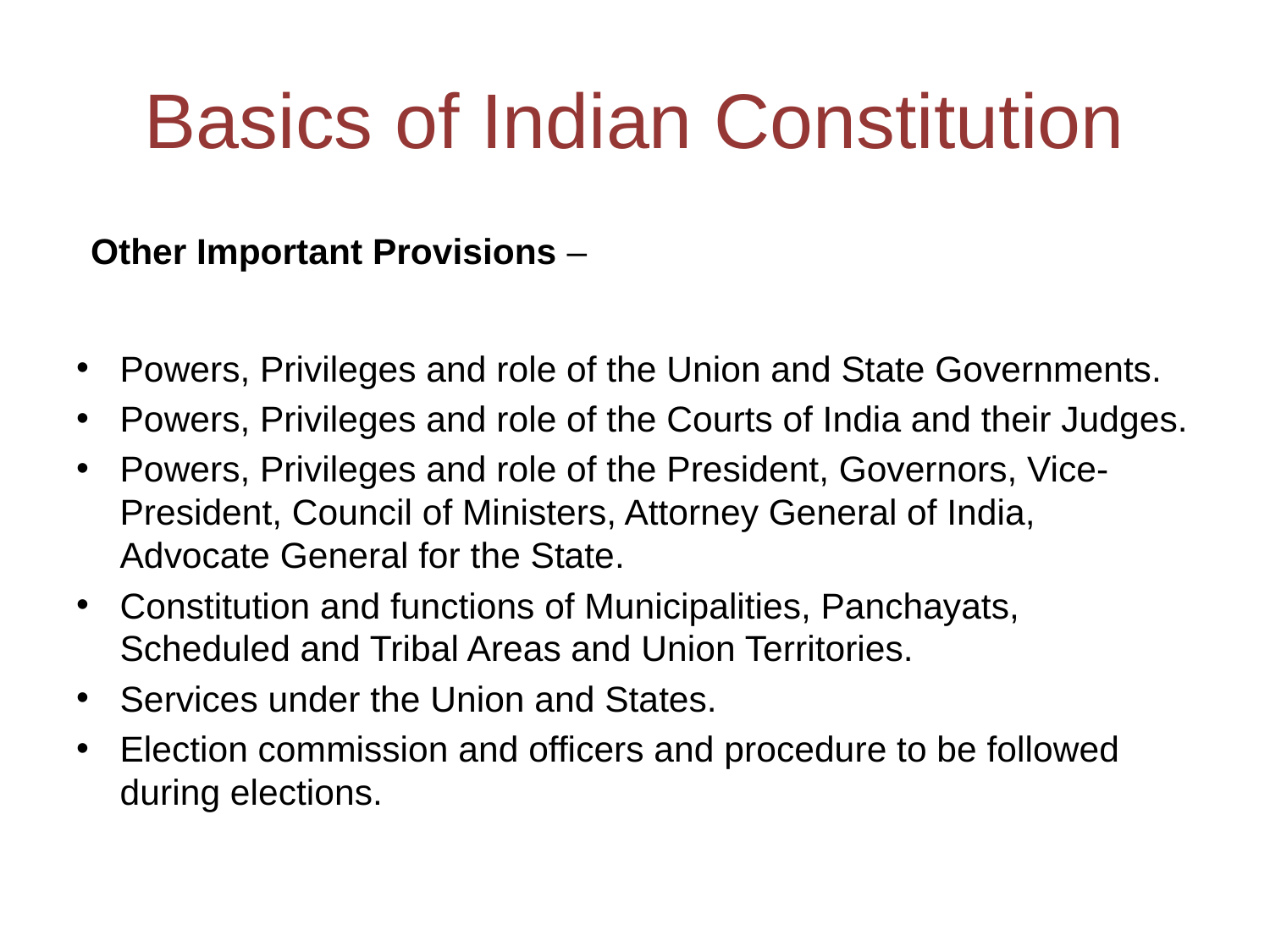

# Basics of Indian Constitution
Other Important Provisions –

Powers, Privileges and role of the Union and State Governments.
Powers, Privileges and role of the Courts of India and their Judges.
Powers, Privileges and role of the President, Governors, Vice-President, Council of Ministers, Attorney General of India, Advocate General for the State.
Constitution and functions of Municipalities, Panchayats, Scheduled and Tribal Areas and Union Territories.
Services under the Union and States.
Election commission and officers and procedure to be followed during elections.